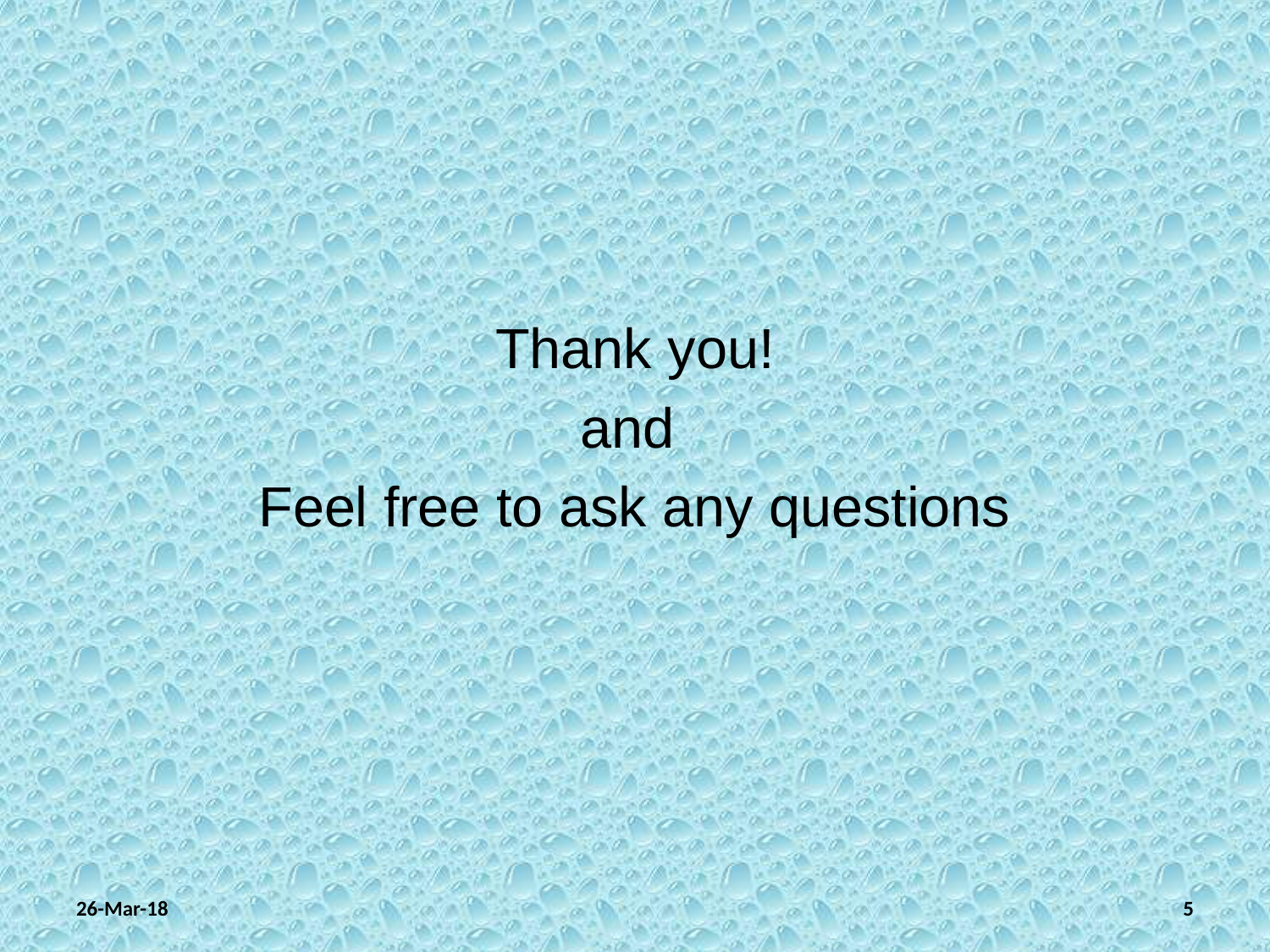

Thank you!
and
Feel free to ask any questions
26-Mar-18
5